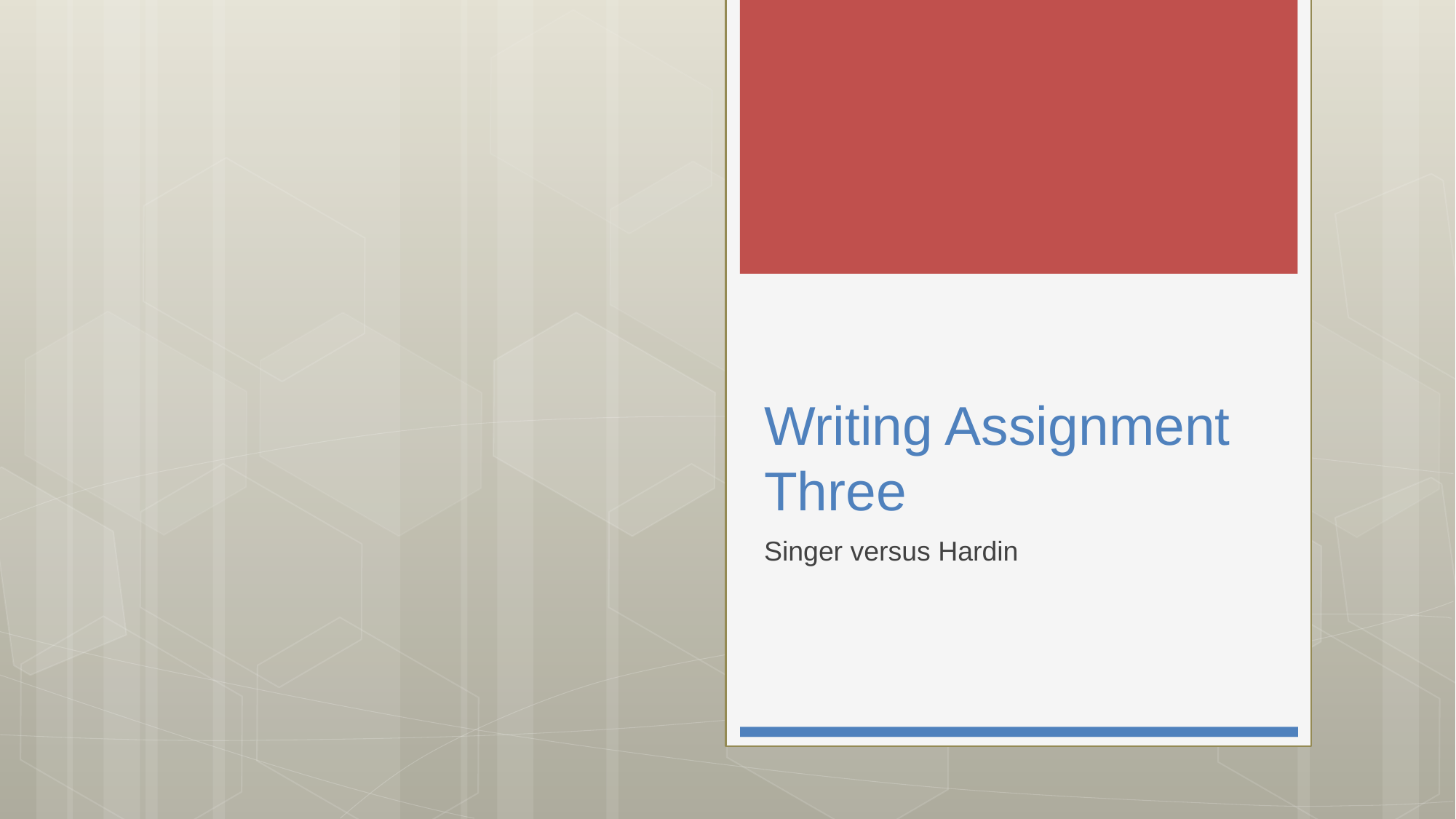

# Writing Assignment Three
Singer versus Hardin